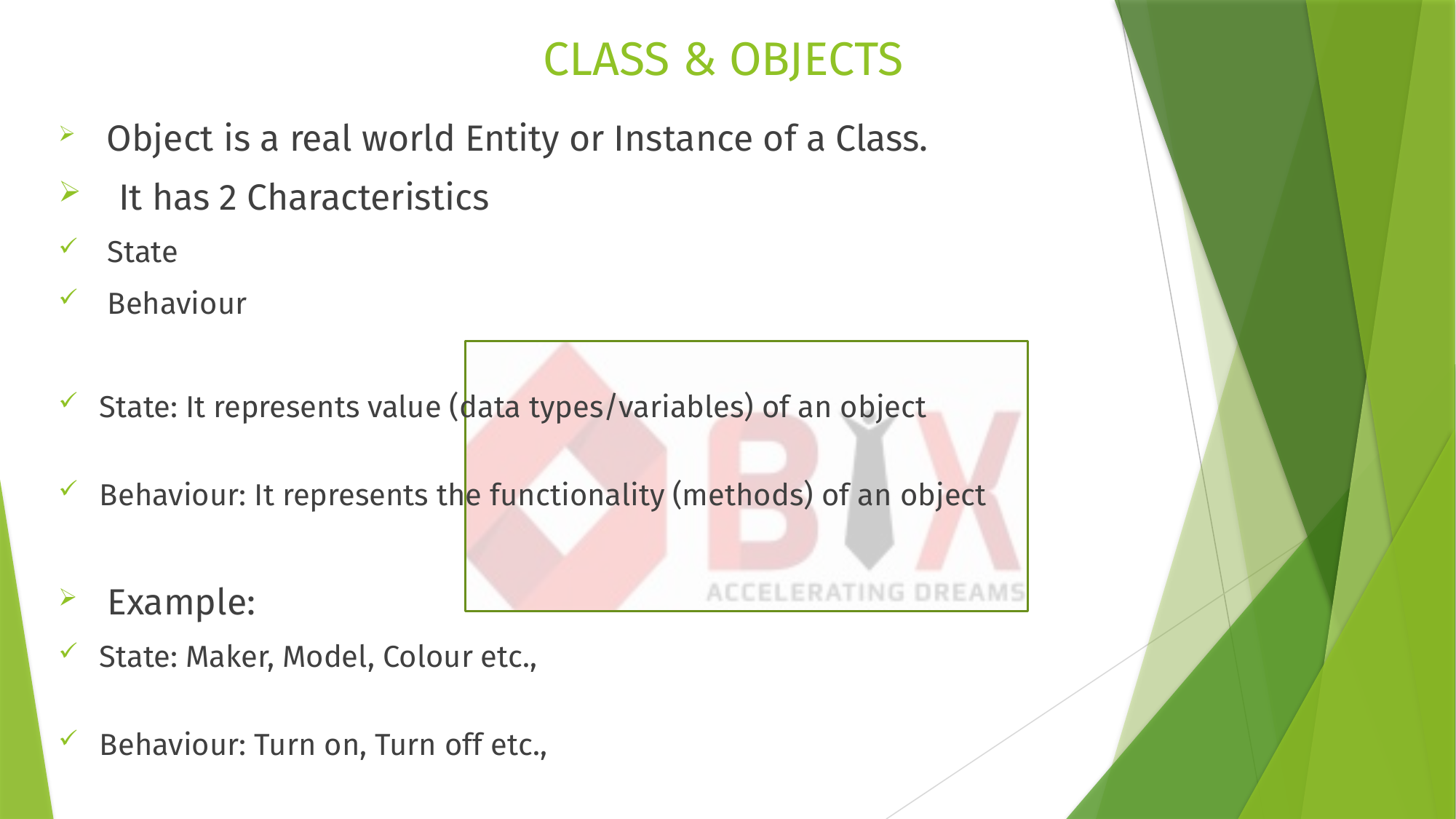

# CLASS & OBJECTS
 Object is a real world Entity or Instance of a Class.
  It has 2 Characteristics
 State
 Behaviour

State: It represents value (data types/variables) of an object
Behaviour: It represents the functionality (methods) of an object

 Example:
State: Maker, Model, Colour etc.,
Behaviour: Turn on, Turn off etc.,